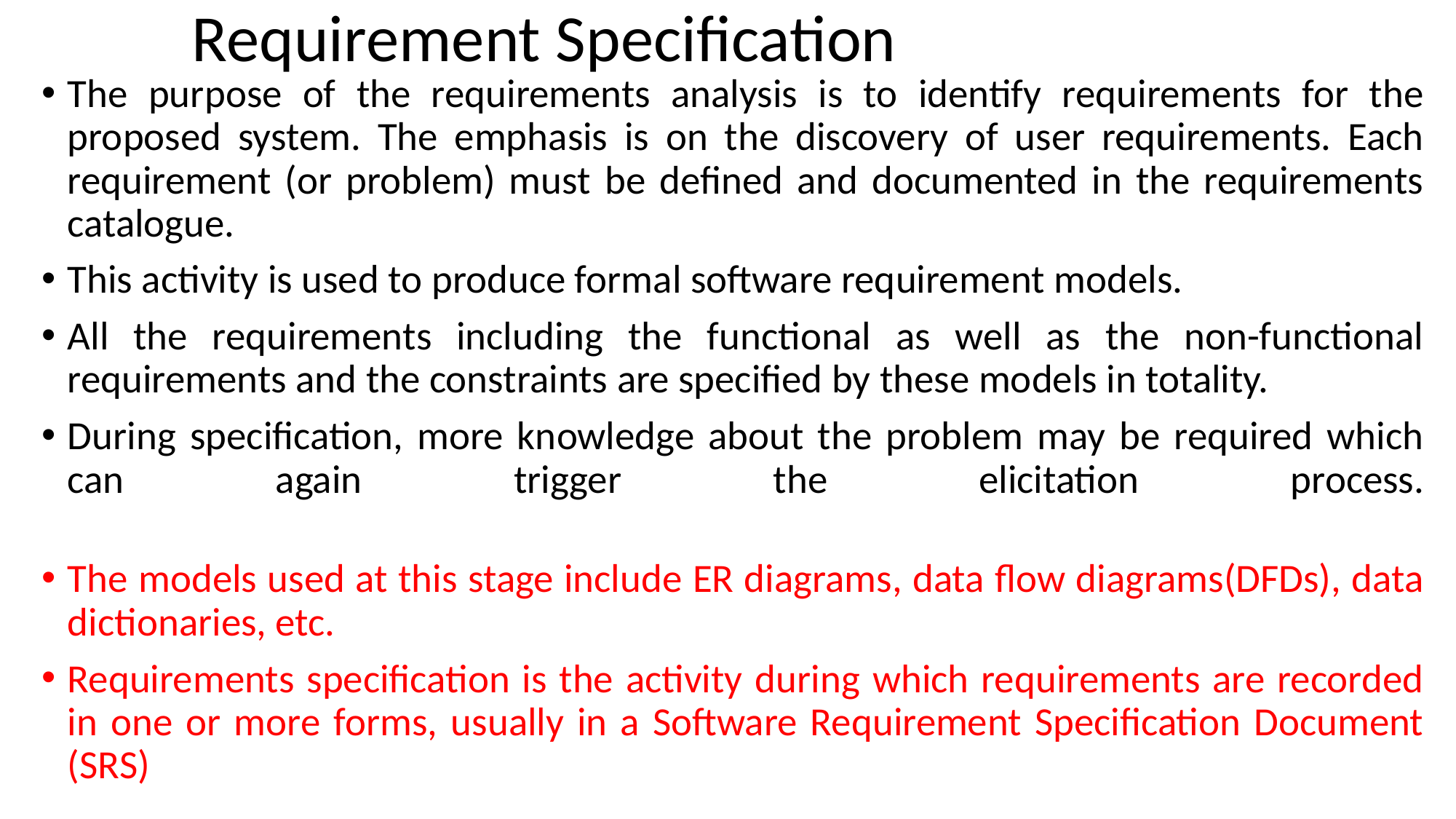

# Requirement Specification
The purpose of the requirements analysis is to identify requirements for the proposed system. The emphasis is on the discovery of user requirements. Each requirement (or problem) must be defined and documented in the requirements catalogue.
This activity is used to produce formal software requirement models.
All the requirements including the functional as well as the non-functional requirements and the constraints are specified by these models in totality.
During specification, more knowledge about the problem may be required which can again trigger the elicitation process.
The models used at this stage include ER diagrams, data flow diagrams(DFDs), data dictionaries, etc.
Requirements specification is the activity during which requirements are recorded in one or more forms, usually in a Software Requirement Specification Document (SRS)